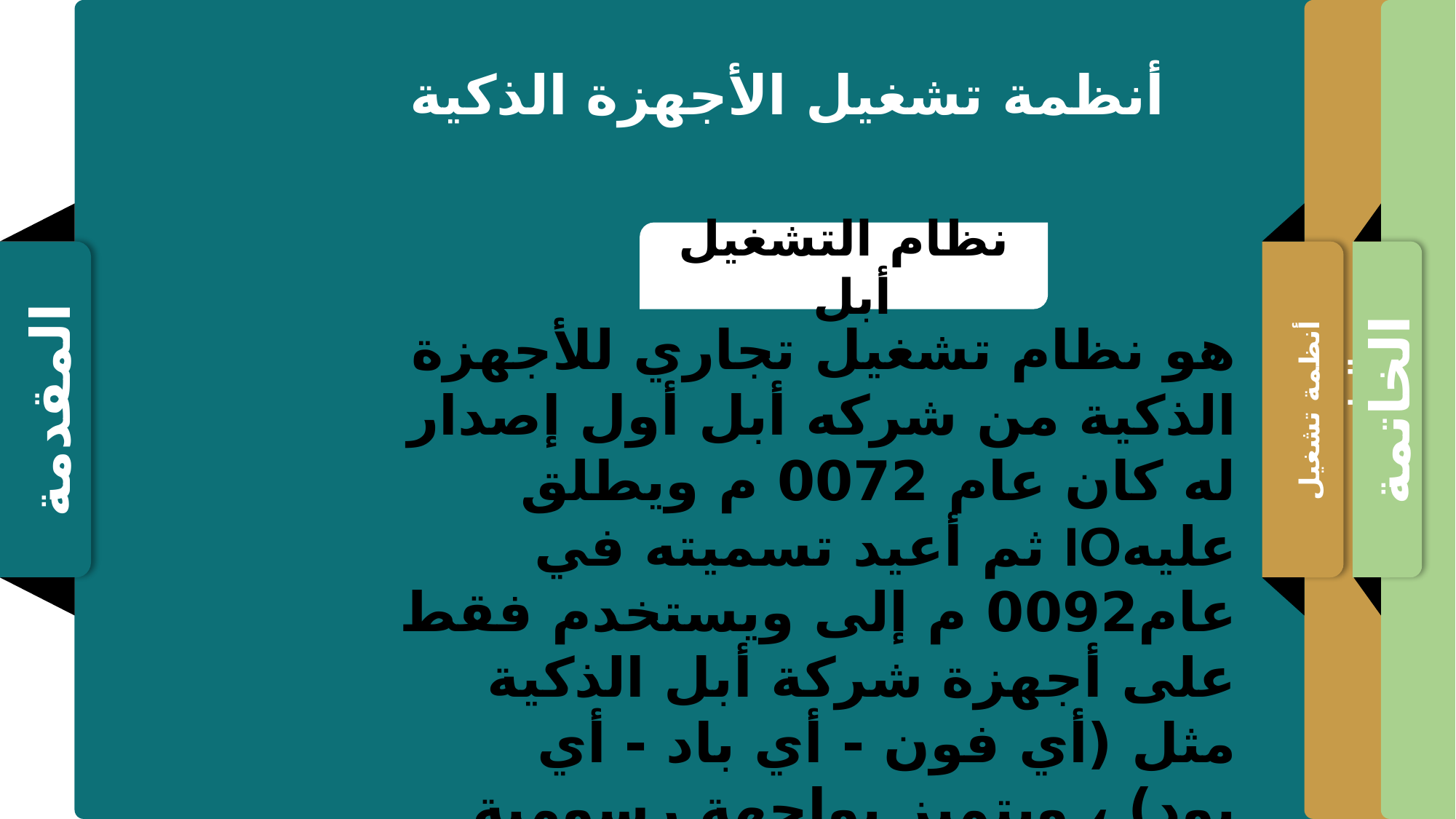

أنظمة تشغيل الحاسب

الخاتمة

المقدمة

أنظمة تشغيل الأجهزة الذكية
نظام التشغيل أبل
هو نظام تشغيل تجاري للأجهزة الذكية من شركه أبل أول إصدار له كان عام 0072 م ويطلق عليهIO ثم أعيد تسميته في عام0092 م إلى ويستخدم فقط على أجهزة شركة أبل الذكية مثل (أي فون - أي باد - أي بود) ، ويتميز بواجهة رسومية حديثة ويخضع للتحديث والتطوير بشكل دائم
ويطلق على المتجر الخاص بالنظام الأبل ستور